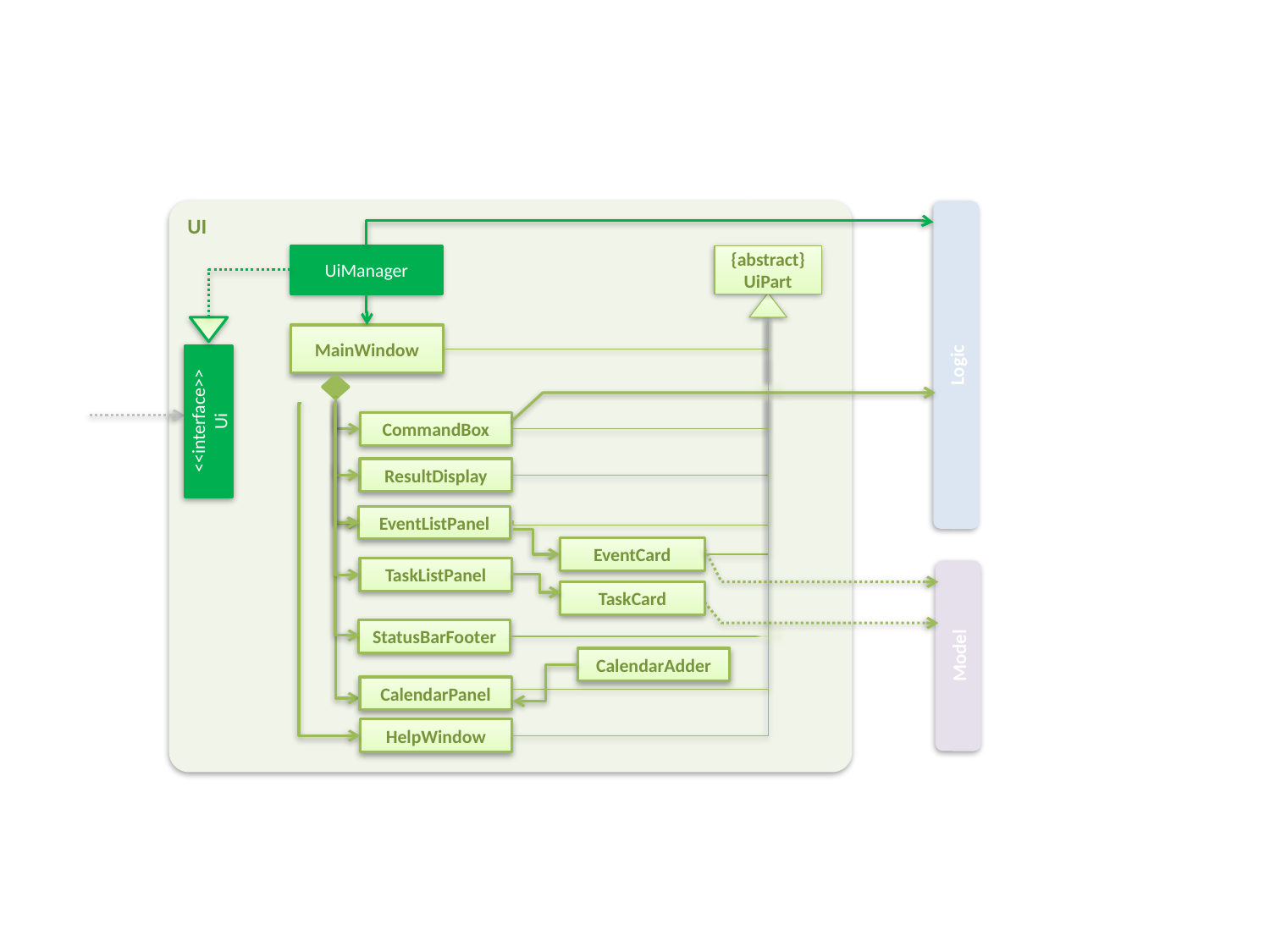

UI
UiManager
{abstract}
UiPart

MainWindow
Logic

<<interface>>
Ui
CommandBox
ResultDisplay
EventListPanel
EventCard

TaskListPanel
TaskCard

StatusBarFooter

Model
CalendarAdder
CalendarPanel
HelpWindow